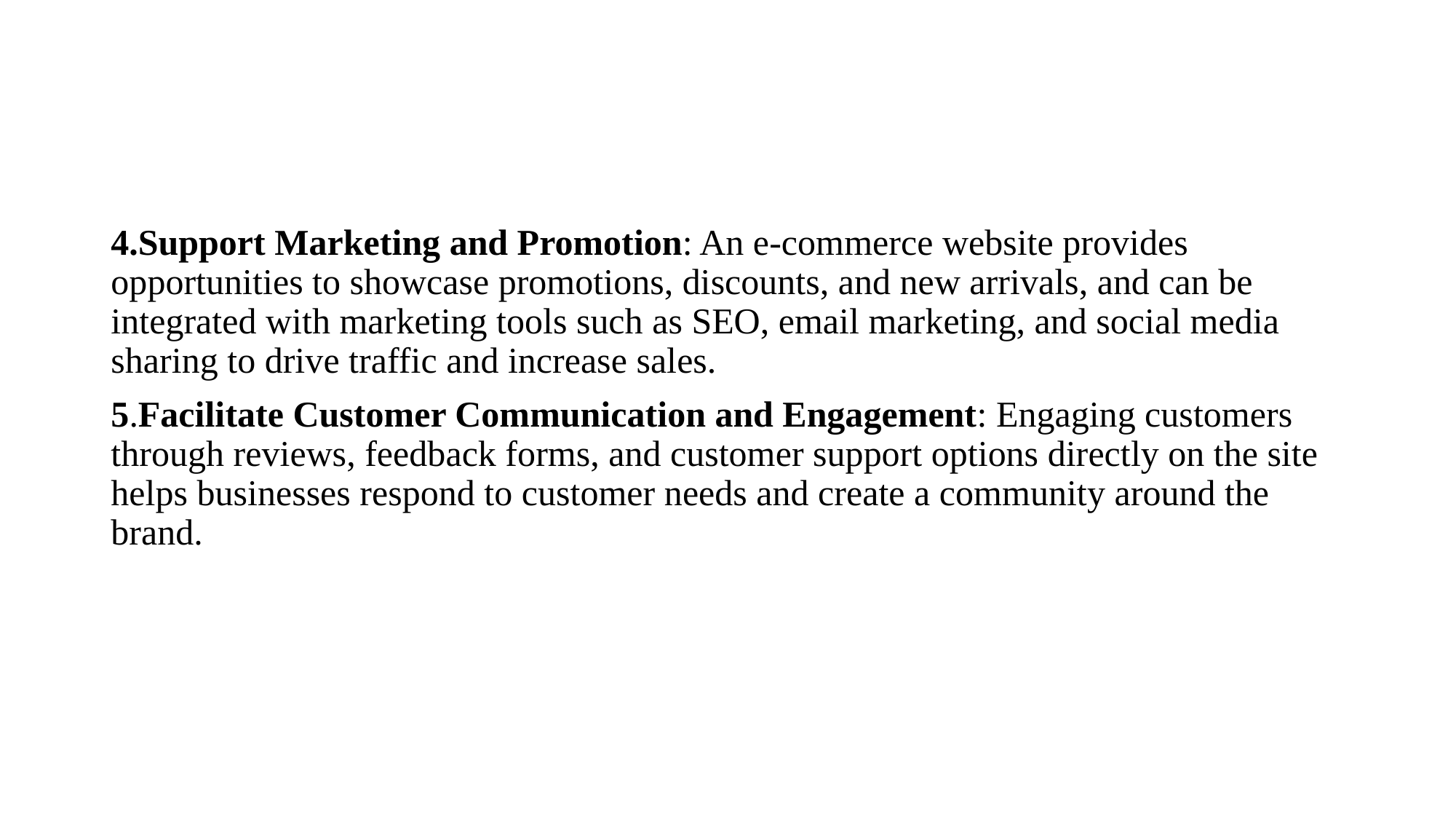

#
4.Support Marketing and Promotion: An e-commerce website provides opportunities to showcase promotions, discounts, and new arrivals, and can be integrated with marketing tools such as SEO, email marketing, and social media sharing to drive traffic and increase sales.
5.Facilitate Customer Communication and Engagement: Engaging customers through reviews, feedback forms, and customer support options directly on the site helps businesses respond to customer needs and create a community around the brand.